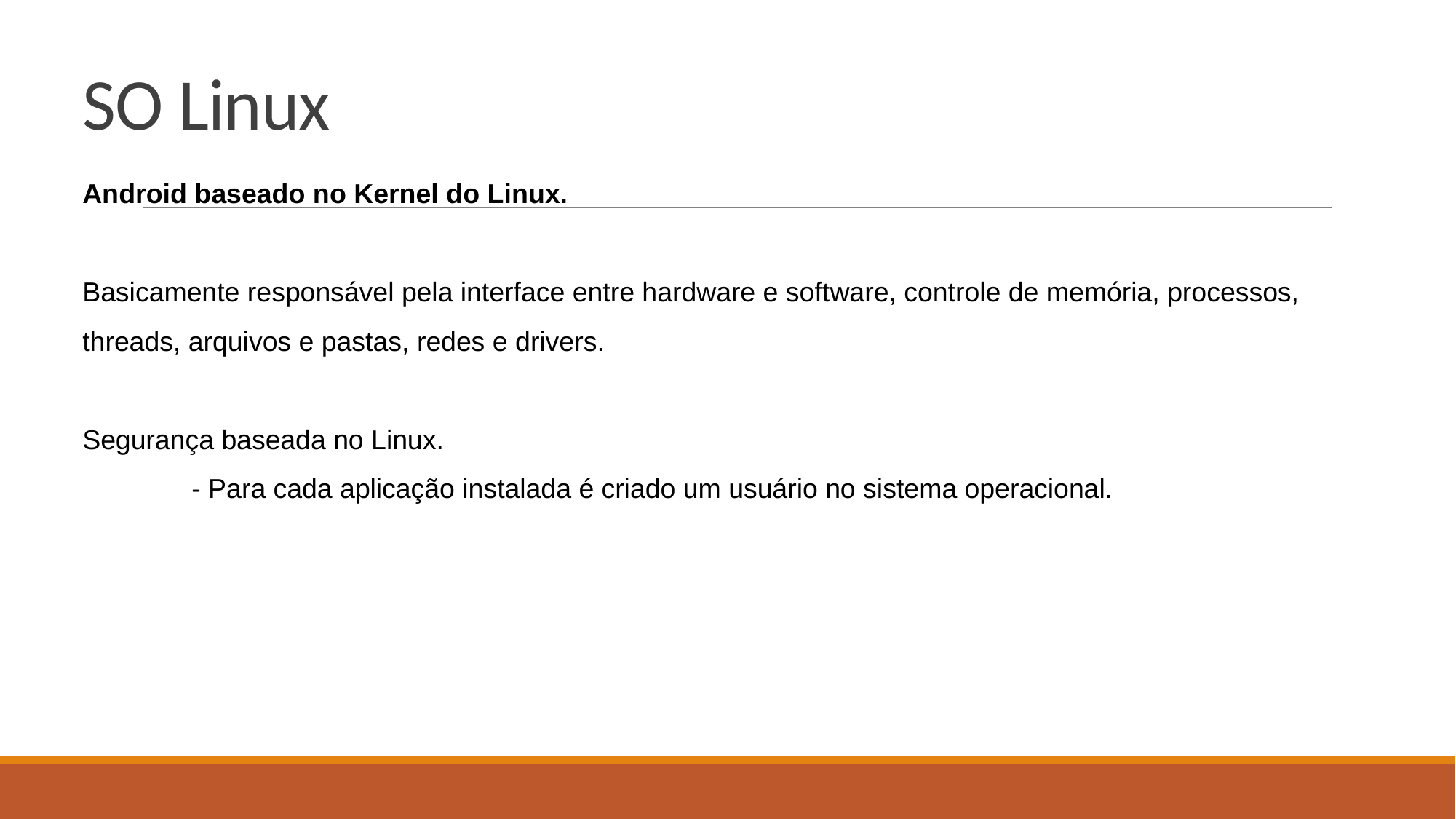

# SO Linux
Android baseado no Kernel do Linux.

Basicamente responsável pela interface entre hardware e software, controle de memória, processos, threads, arquivos e pastas, redes e drivers.

Segurança baseada no Linux.
	- Para cada aplicação instalada é criado um usuário no sistema operacional.